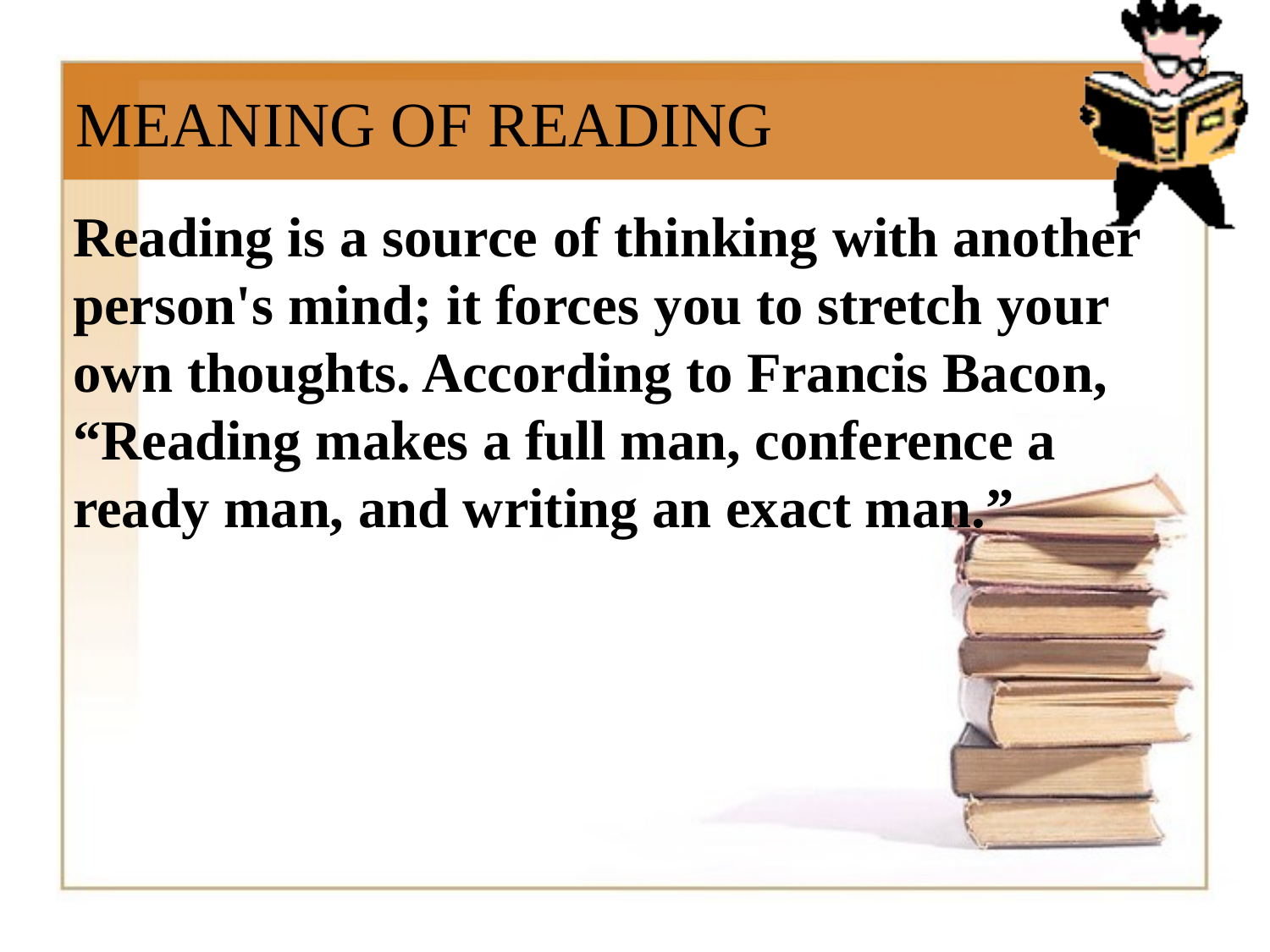

# MEANING OF READING
Reading is a source of thinking with another  person's mind; it forces you to stretch your  own thoughts. According to Francis Bacon, “Reading makes a full man, conference a ready man, and writing an exact man.”